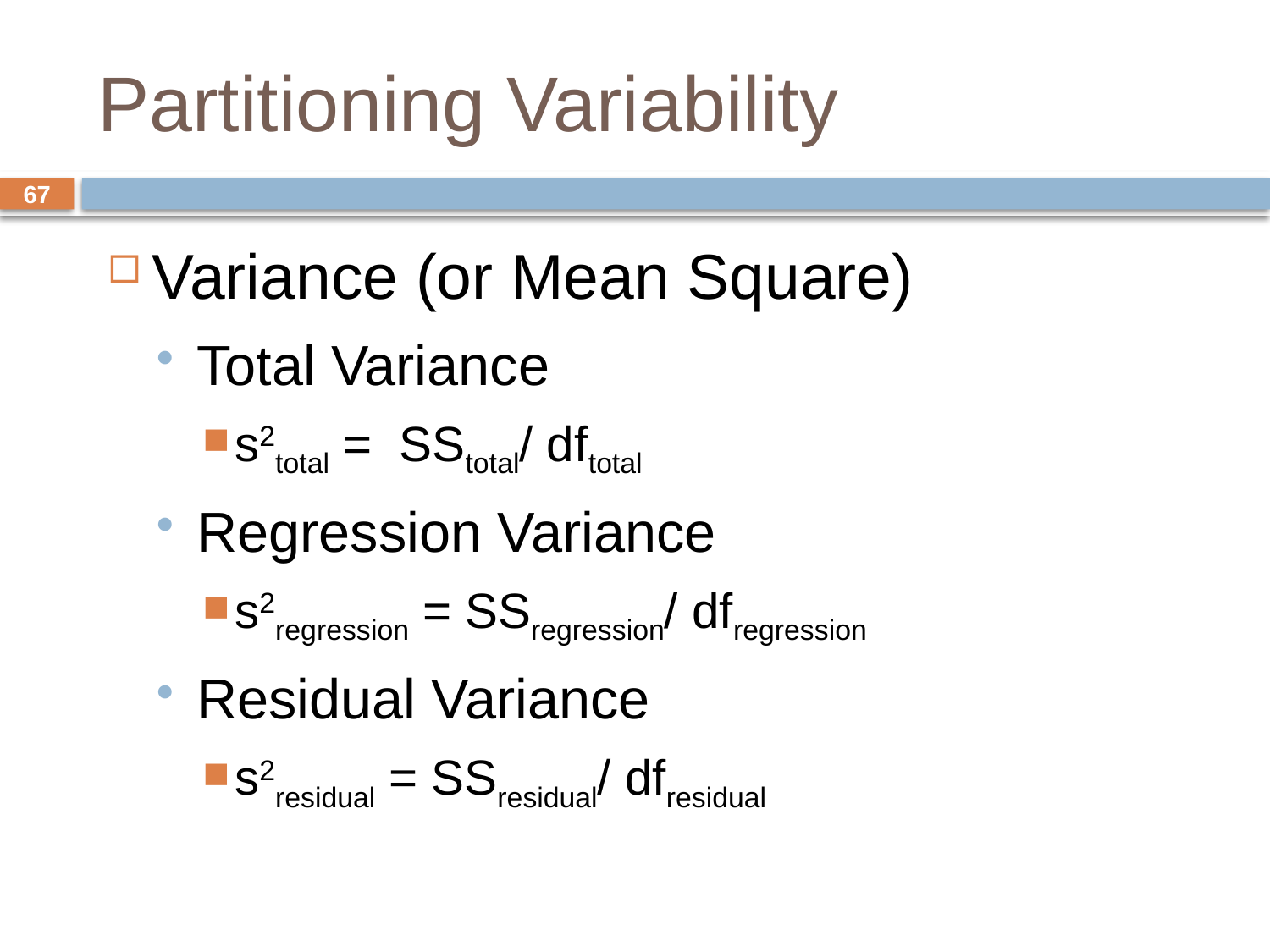

# Partitioning Variability
67
Variance (or Mean Square)
Total Variance
s2total =  SStotal/ dftotal
Regression Variance
s2regression = SSregression/ dfregression
Residual Variance
s2residual = SSresidual/ dfresidual